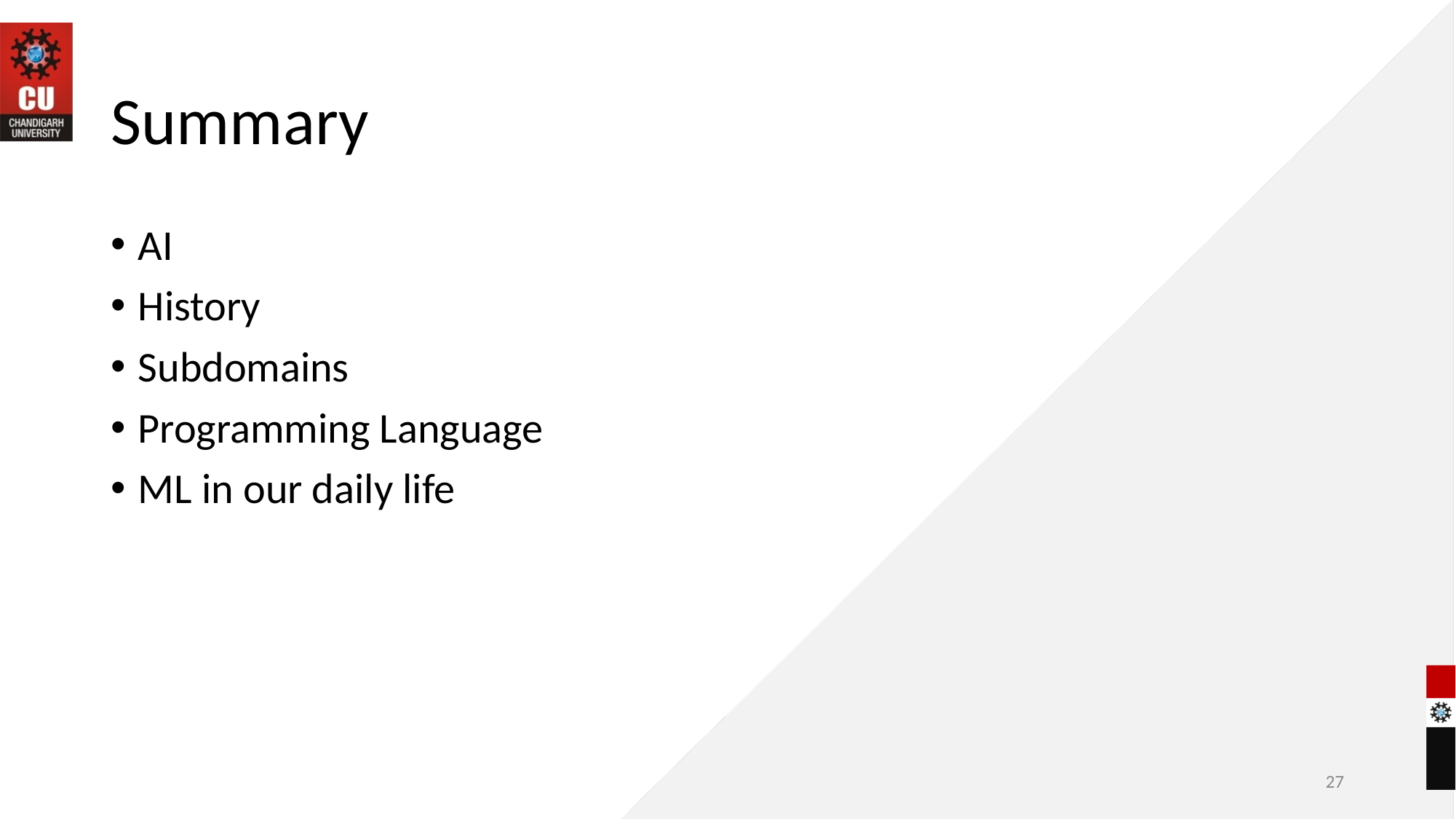

# Summary
AI
History
Subdomains
Programming Language
ML in our daily life

27